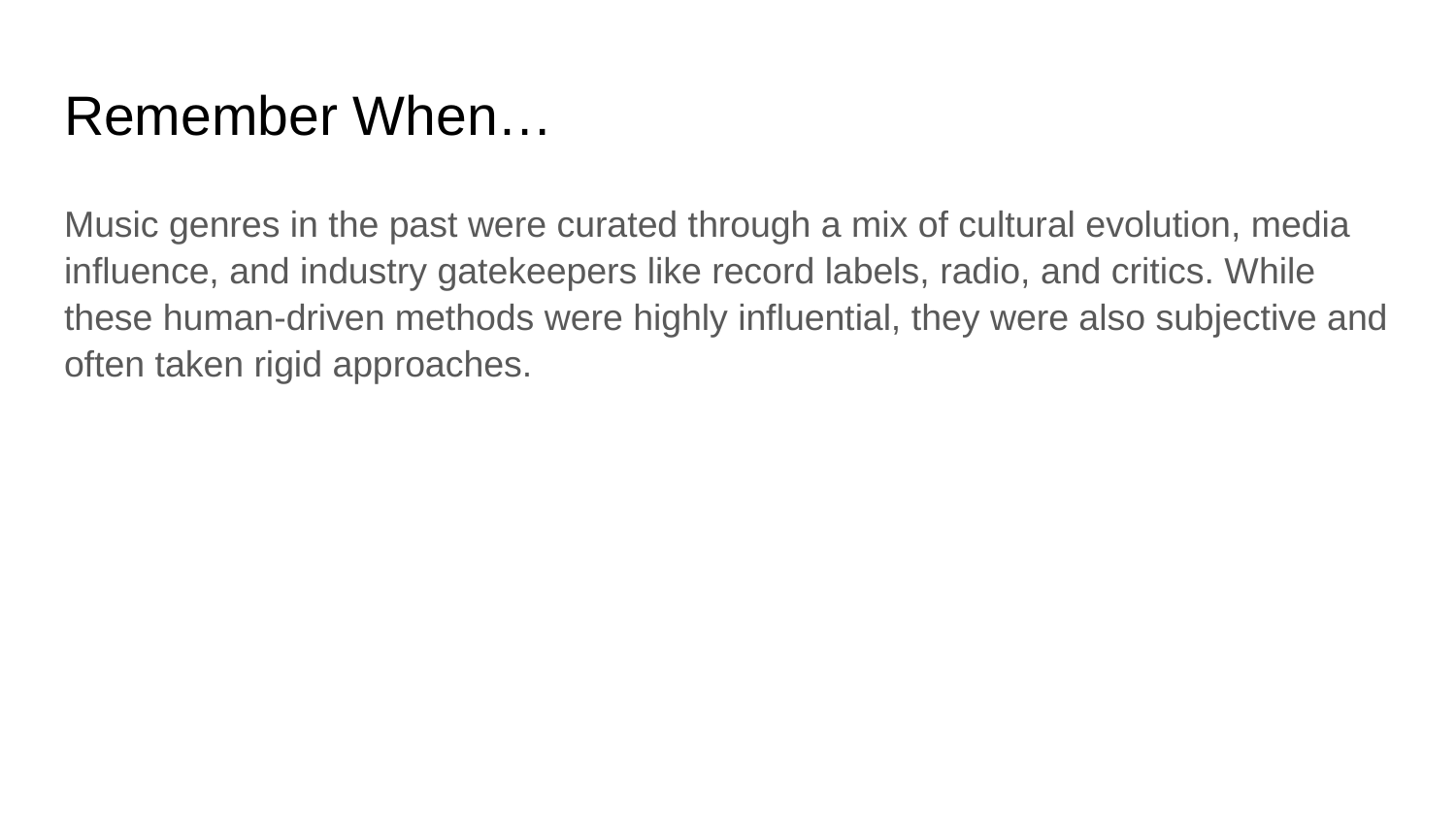

# Remember When…
Music genres in the past were curated through a mix of cultural evolution, media influence, and industry gatekeepers like record labels, radio, and critics. While these human-driven methods were highly influential, they were also subjective and often taken rigid approaches.